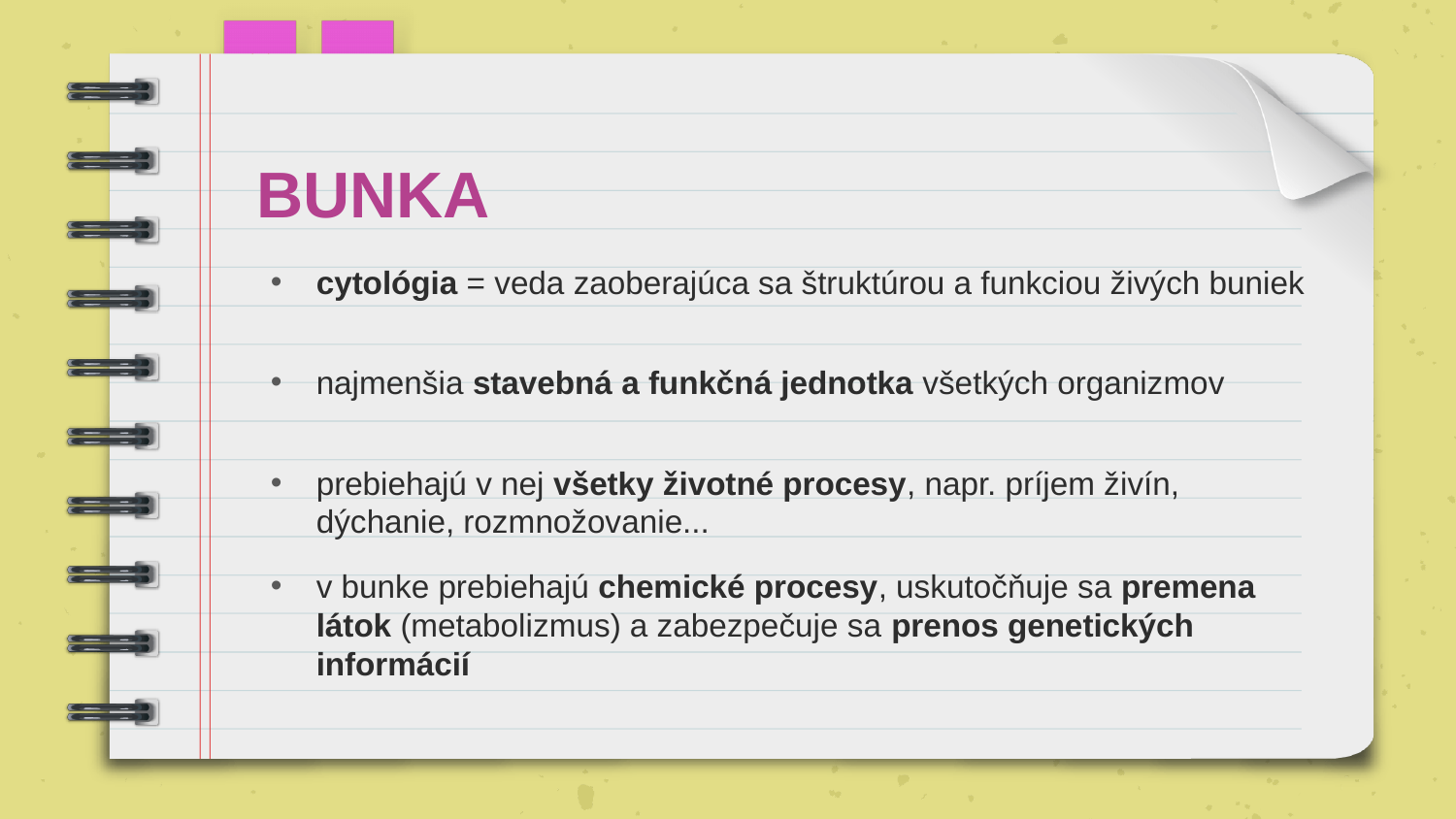

BUNKA
cytológia = veda zaoberajúca sa štruktúrou a funkciou živých buniek
# najmenšia stavebná a funkčná jednotka všetkých organizmov
prebiehajú v nej všetky životné procesy, napr. príjem živín, dýchanie, rozmnožovanie...
v bunke prebiehajú chemické procesy, uskutočňuje sa premena látok (metabolizmus) a zabezpečuje sa prenos genetických informácií